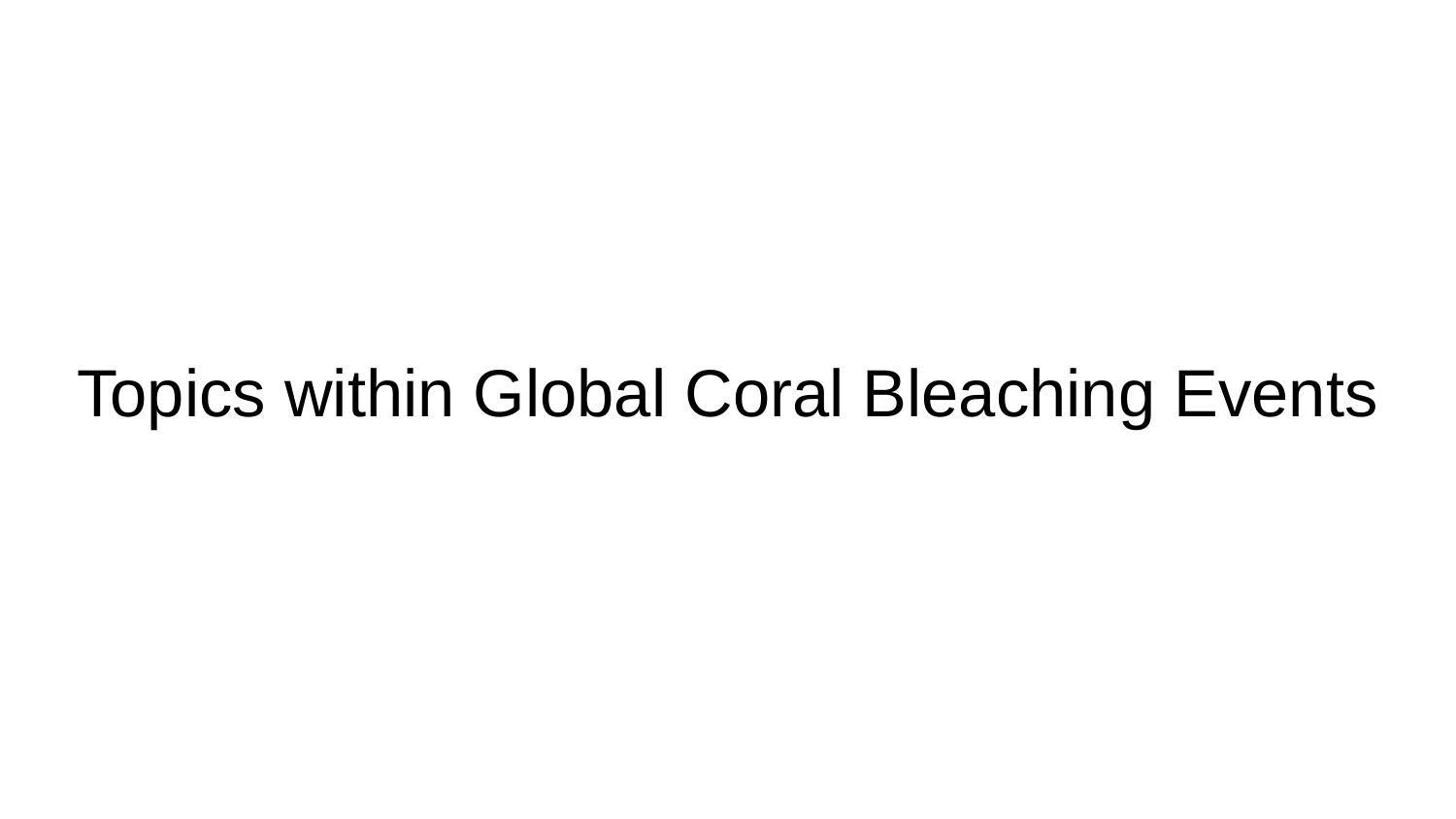

# Topics within Global Coral Bleaching Events